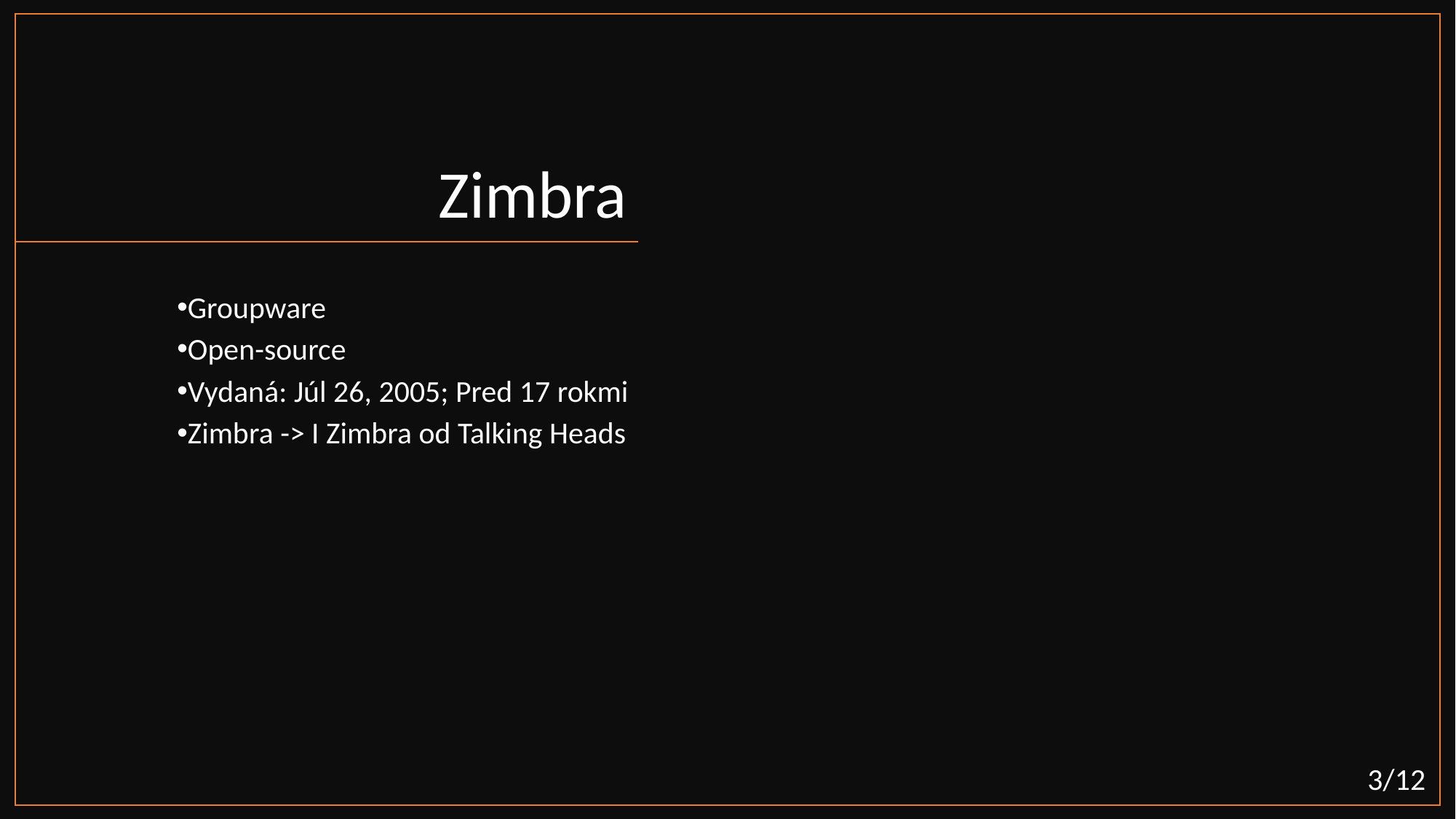

# Zimbra
Groupware
Open-source
Vydaná: Júl 26, 2005; Pred 17 rokmi
Zimbra -> I Zimbra od Talking Heads
3/12